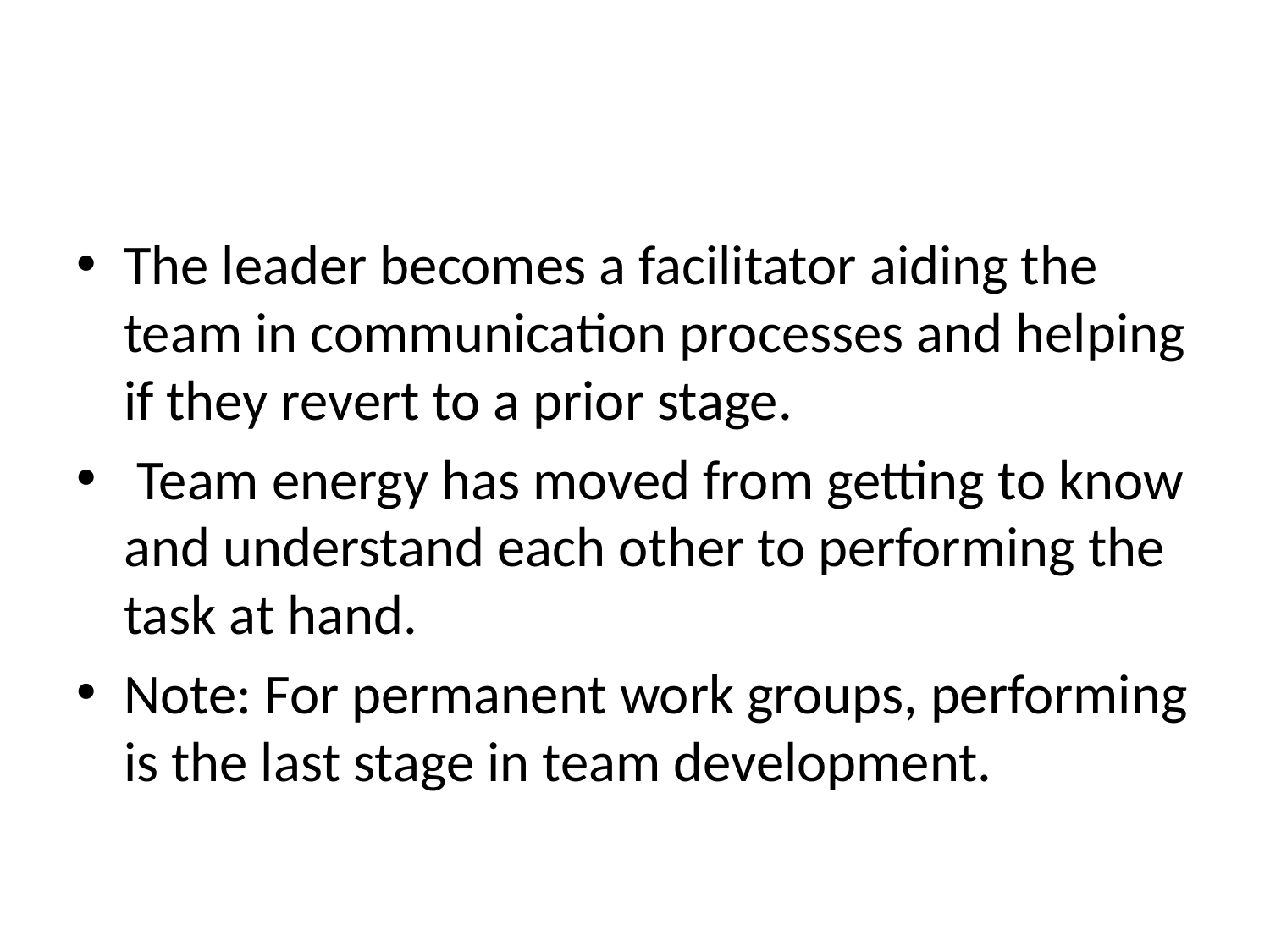

#
The leader becomes a facilitator aiding the team in communication processes and helping if they revert to a prior stage.
 Team energy has moved from getting to know and understand each other to performing the task at hand.
Note: For permanent work groups, performing is the last stage in team development.